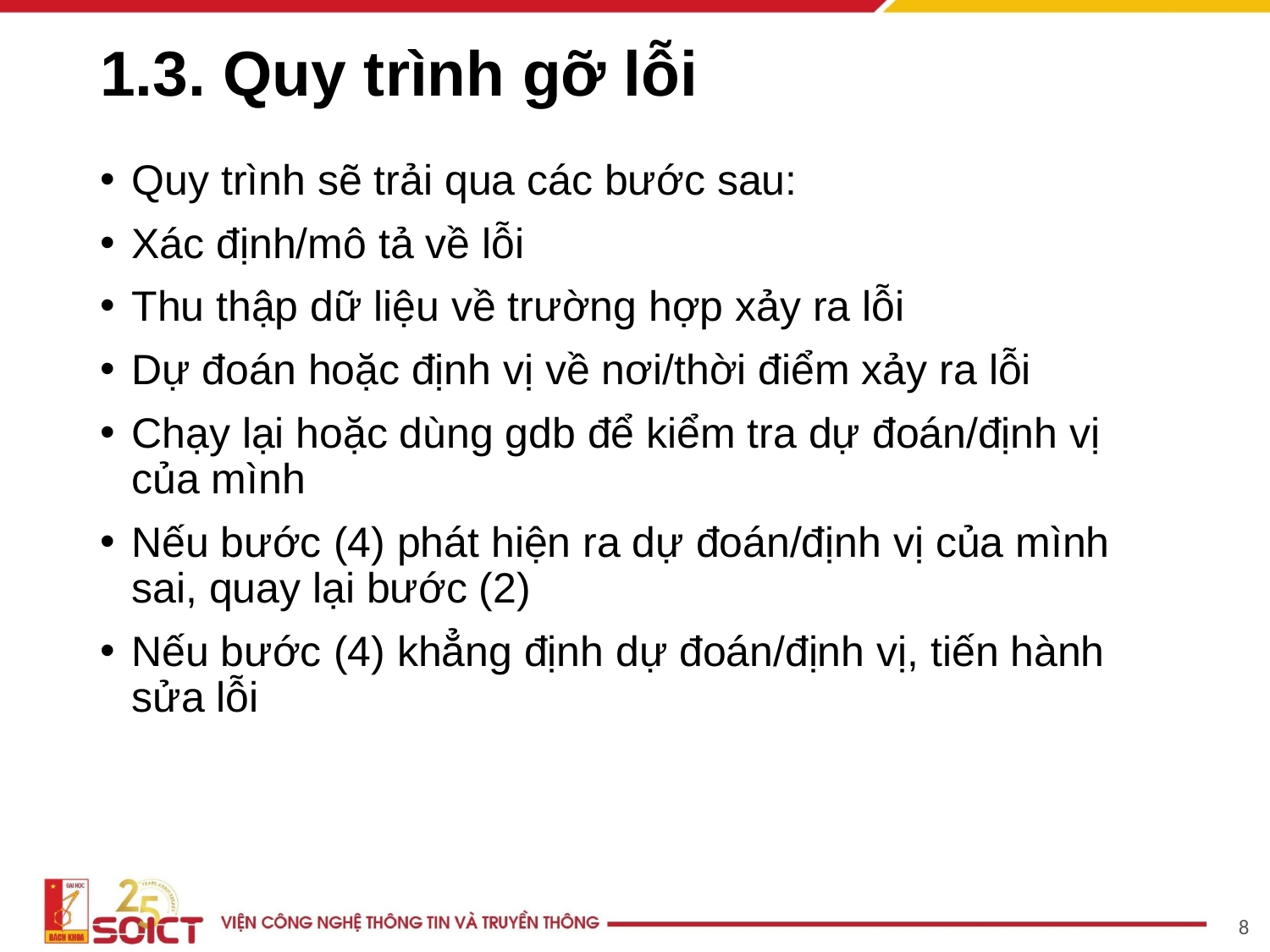

# 1.3. Quy trình gỡ lỗi
Quy trình sẽ trải qua các bước sau:
Xác định/mô tả về lỗi
Thu thập dữ liệu về trường hợp xảy ra lỗi
Dự đoán hoặc định vị về nơi/thời điểm xảy ra lỗi
Chạy lại hoặc dùng gdb để kiểm tra dự đoán/định vị của mình
Nếu bước (4) phát hiện ra dự đoán/định vị của mình sai, quay lại bước (2)
Nếu bước (4) khẳng định dự đoán/định vị, tiến hành sửa lỗi
8